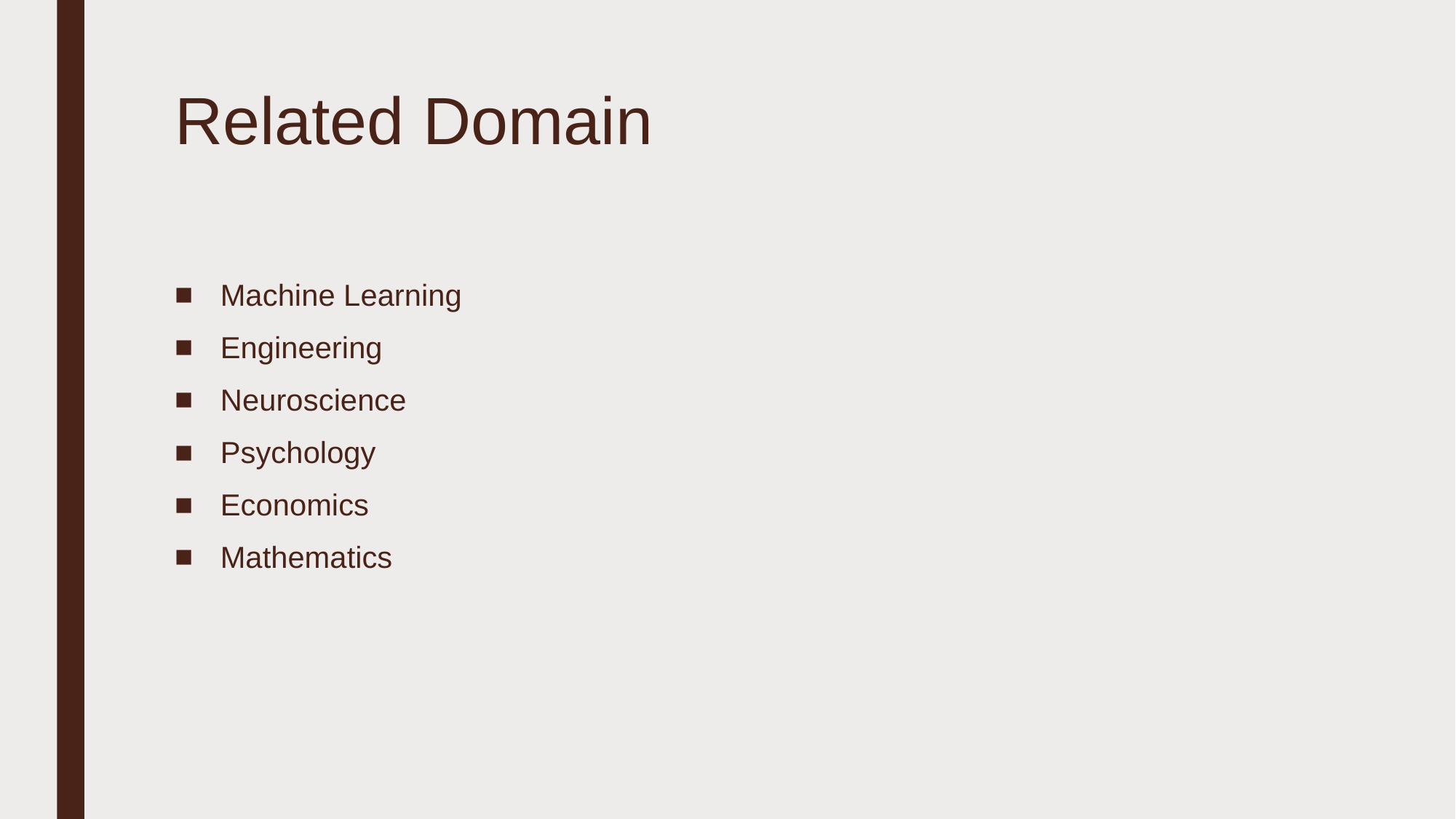

# Related Domain
Machine Learning
Engineering
Neuroscience
Psychology
Economics
Mathematics